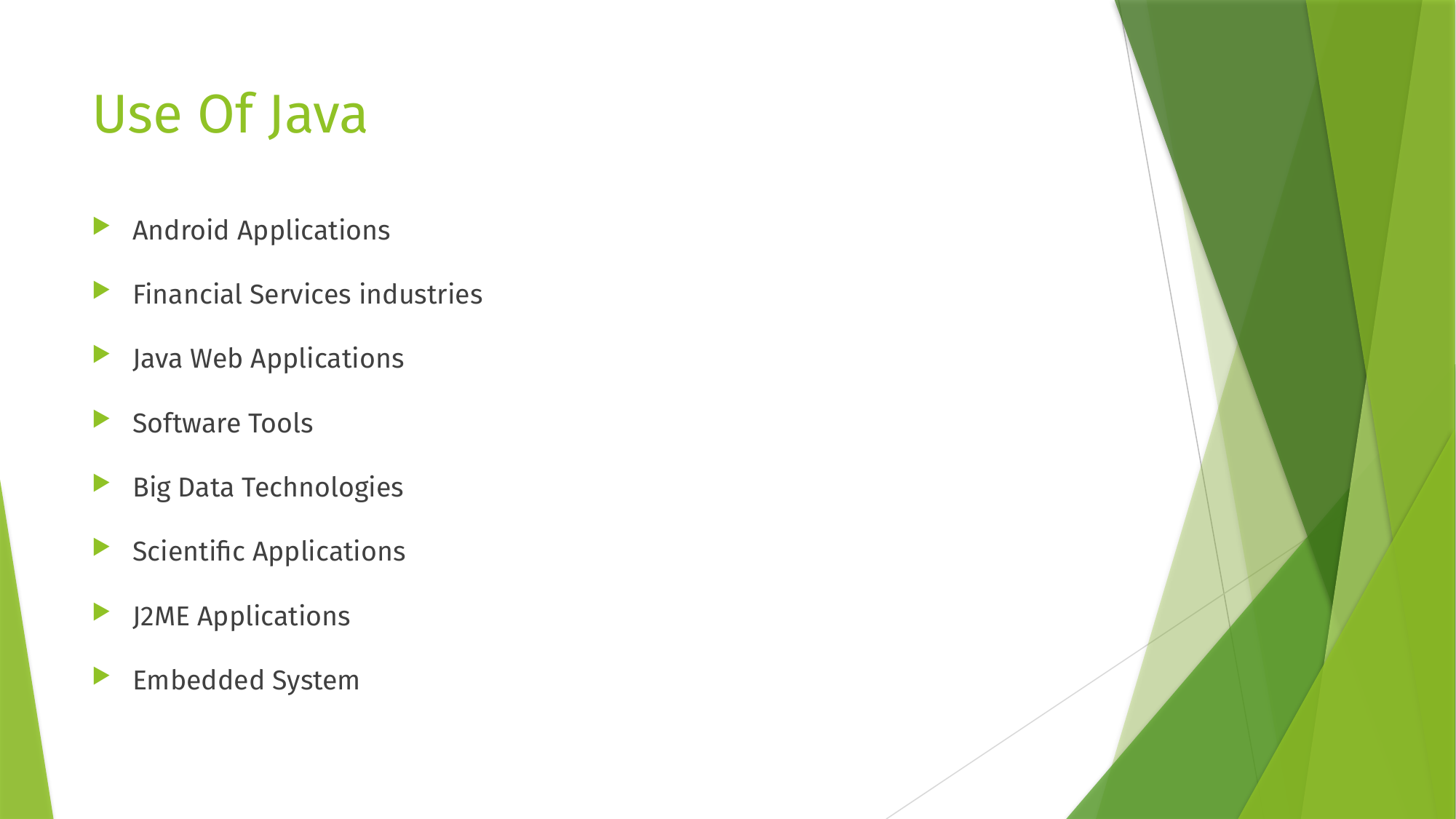

# Use Of Java
Android Applications
Financial Services industries
Java Web Applications
Software Tools
Big Data Technologies
Scientific Applications
J2ME Applications
Embedded System